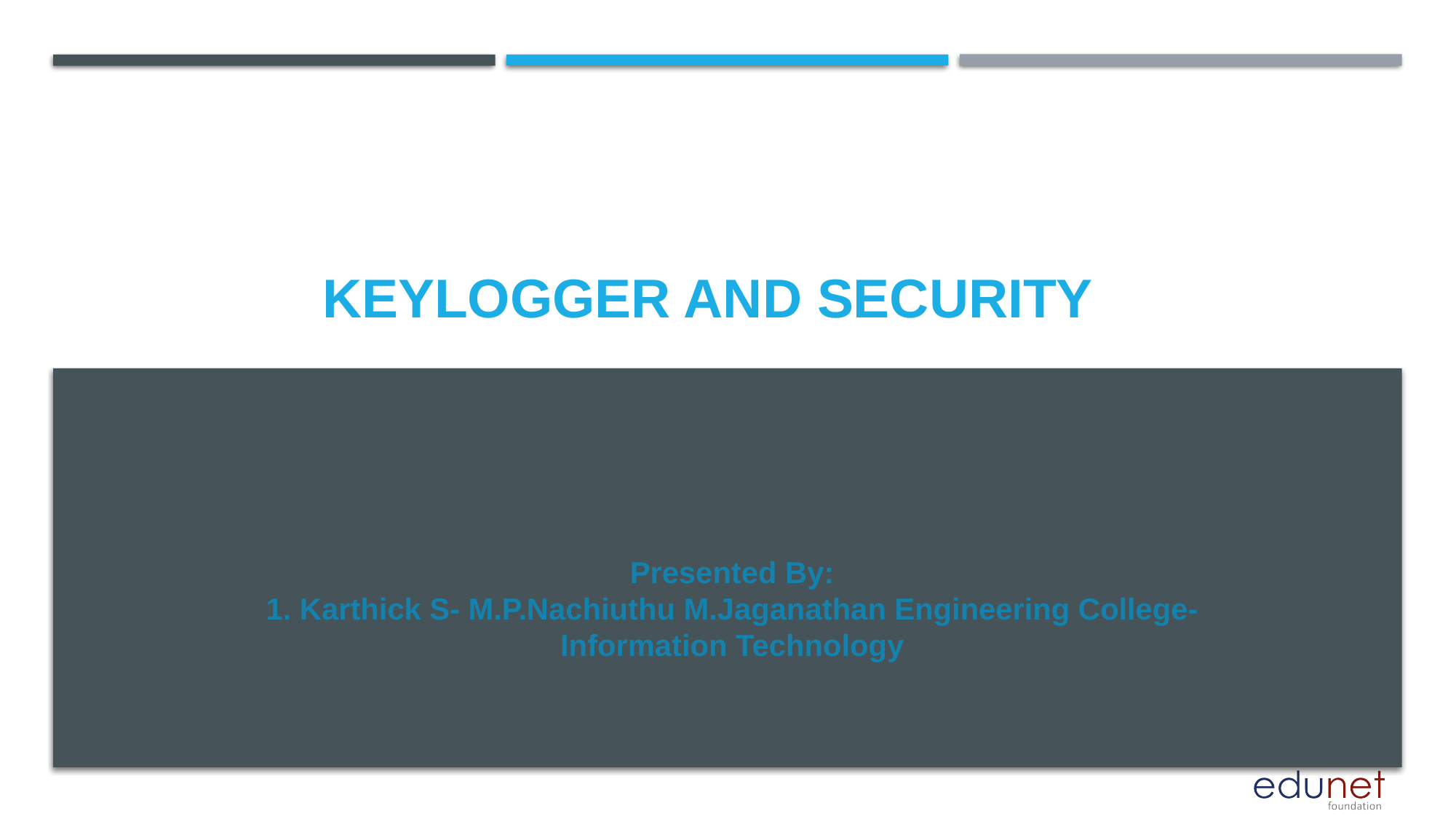

# KEYLOGGER AND SECURITY
Presented By:
1. Karthick S- M.P.Nachiuthu M.Jaganathan Engineering College-Information Technology